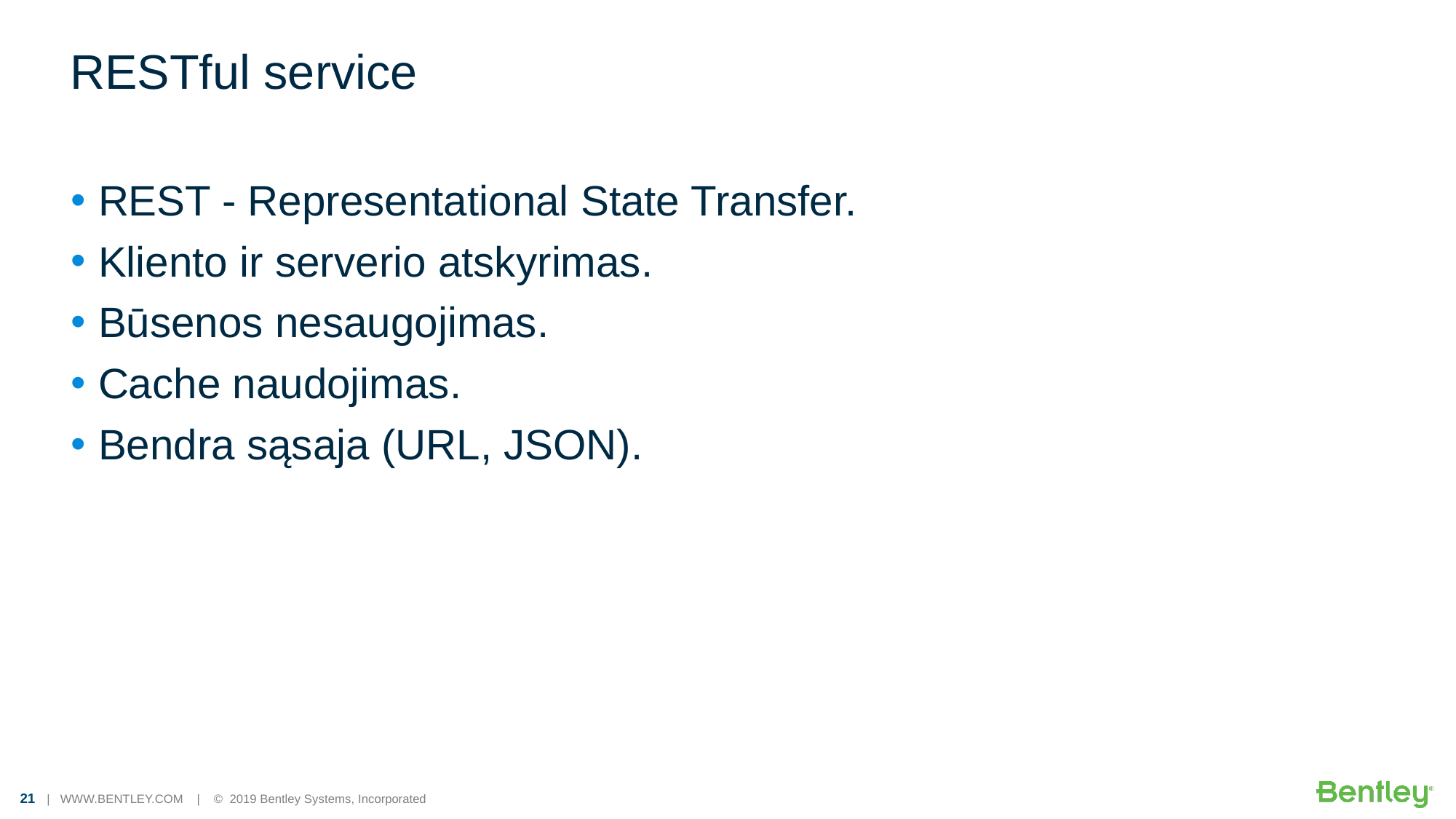

# RESTful service
REST - Representational State Transfer.
Kliento ir serverio atskyrimas.
Būsenos nesaugojimas.
Cache naudojimas.
Bendra sąsaja (URL, JSON).